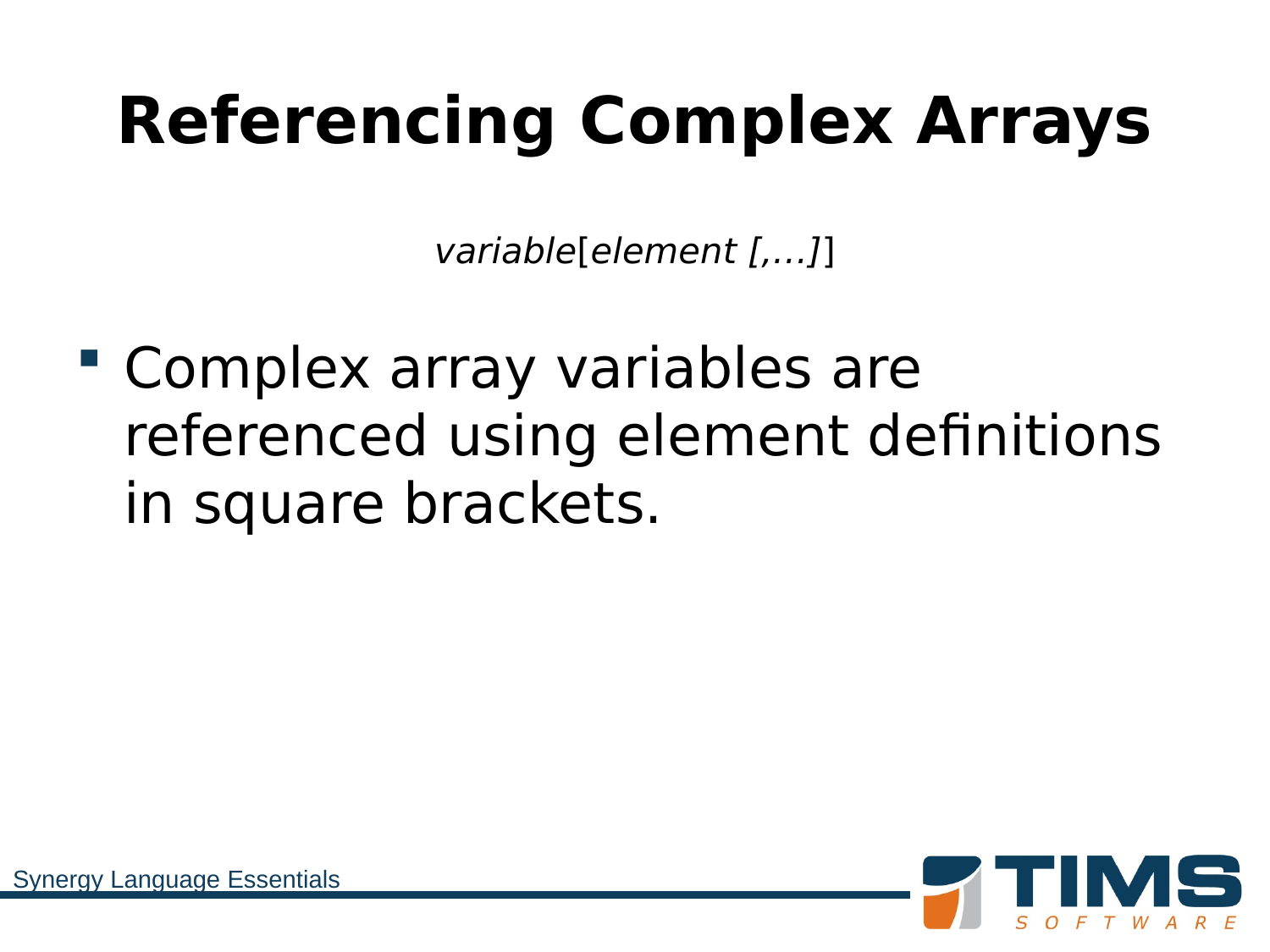

# Referencing Complex Arrays
variable[element [,…]]

Complex array variables are referenced using element definitions in square brackets.
Synergy Language Essentials